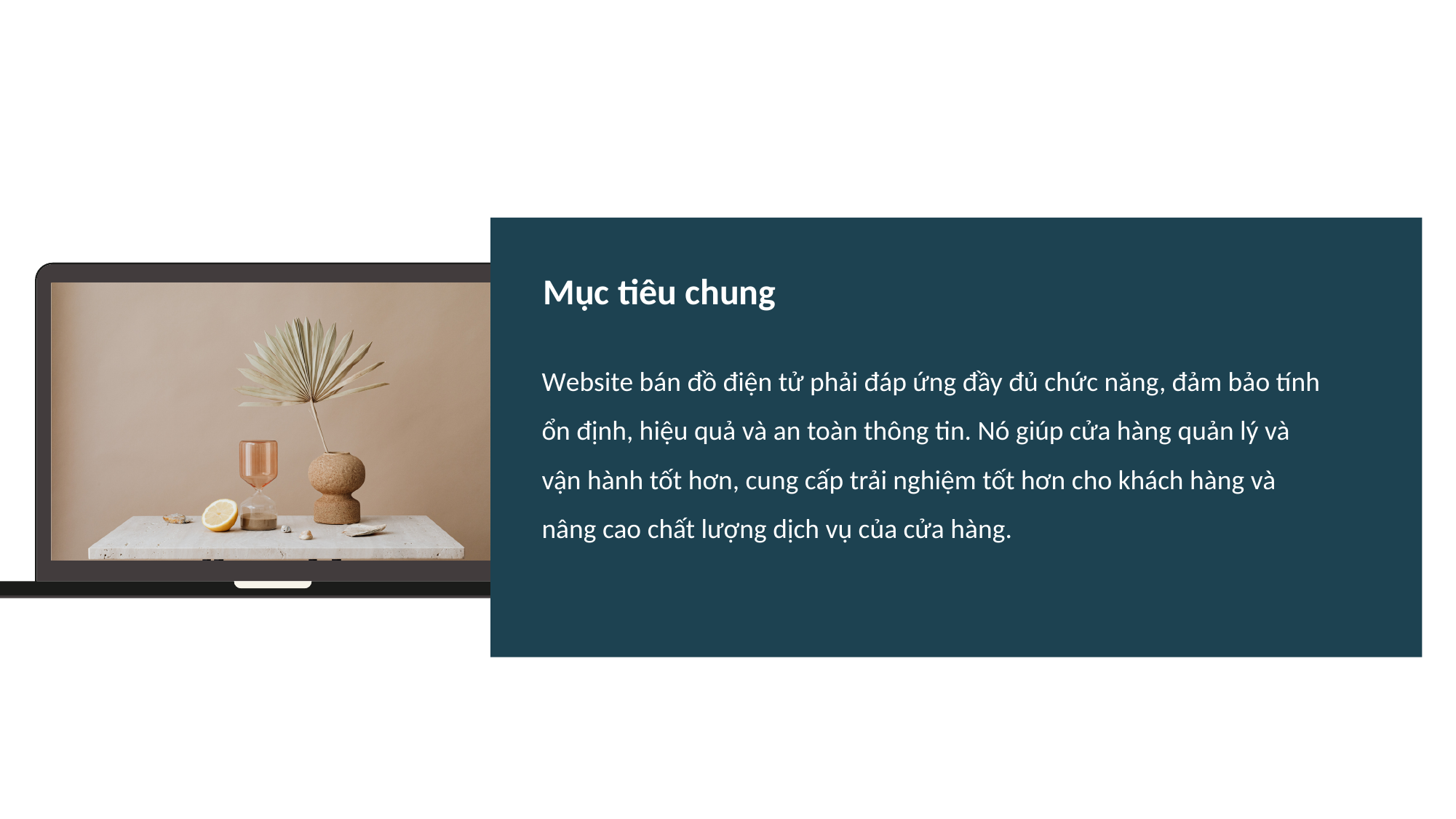

Mục tiêu chung
Website bán đồ điện tử phải đáp ứng đầy đủ chức năng, đảm bảo tính ổn định, hiệu quả và an toàn thông tin. Nó giúp cửa hàng quản lý và vận hành tốt hơn, cung cấp trải nghiệm tốt hơn cho khách hàng và nâng cao chất lượng dịch vụ của cửa hàng.